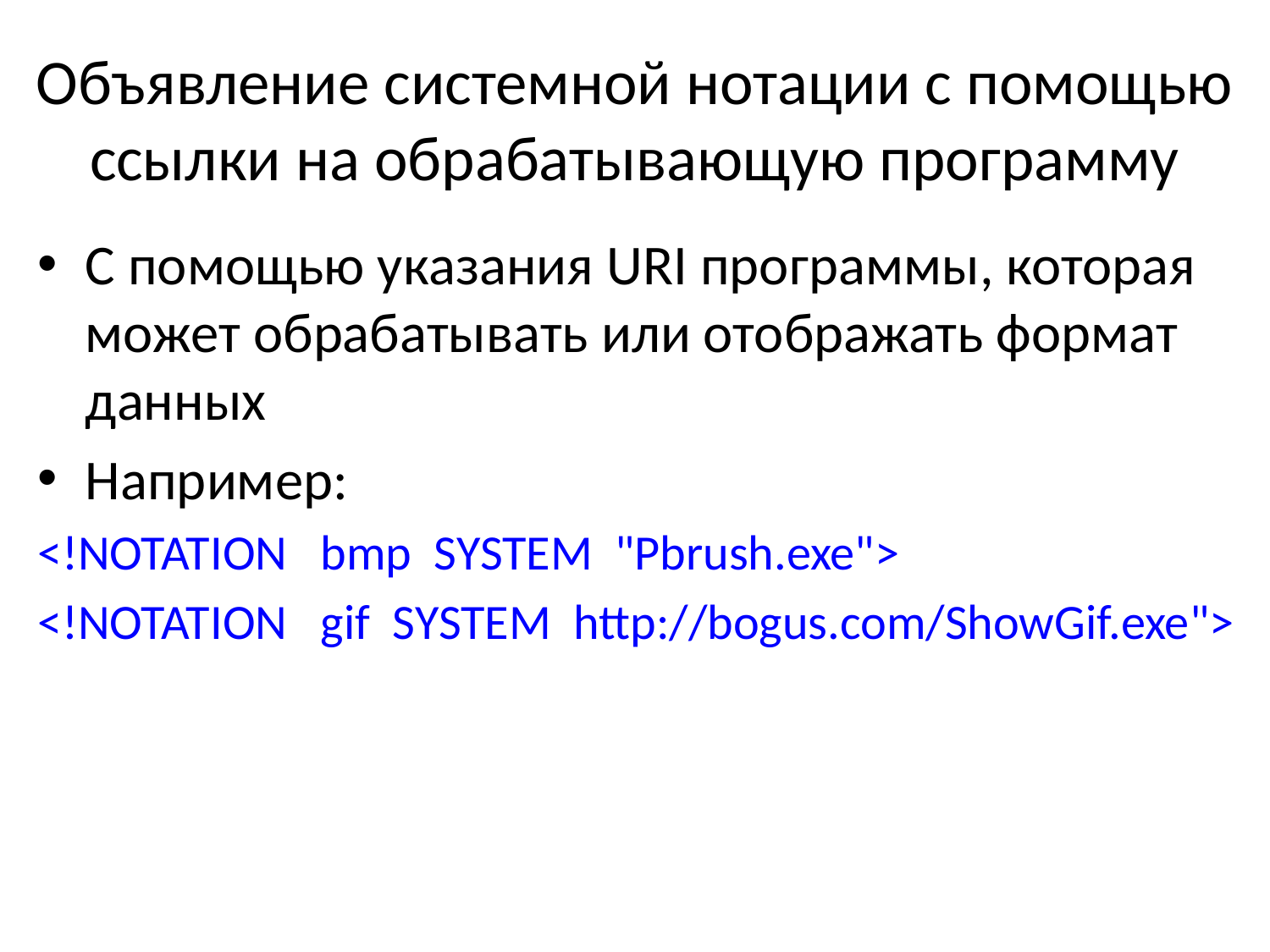

# Объявление системной нотации с помощью ссылки на обрабатывающую программу
С помощью указания URI программы, которая может обрабатывать или отображать формат данных
Например:
<!NOTATION   bmp  SYSTEM  "Pbrush.exe">
<!NOTATION   gif  SYSTEM  http://bogus.com/ShowGif.exe">